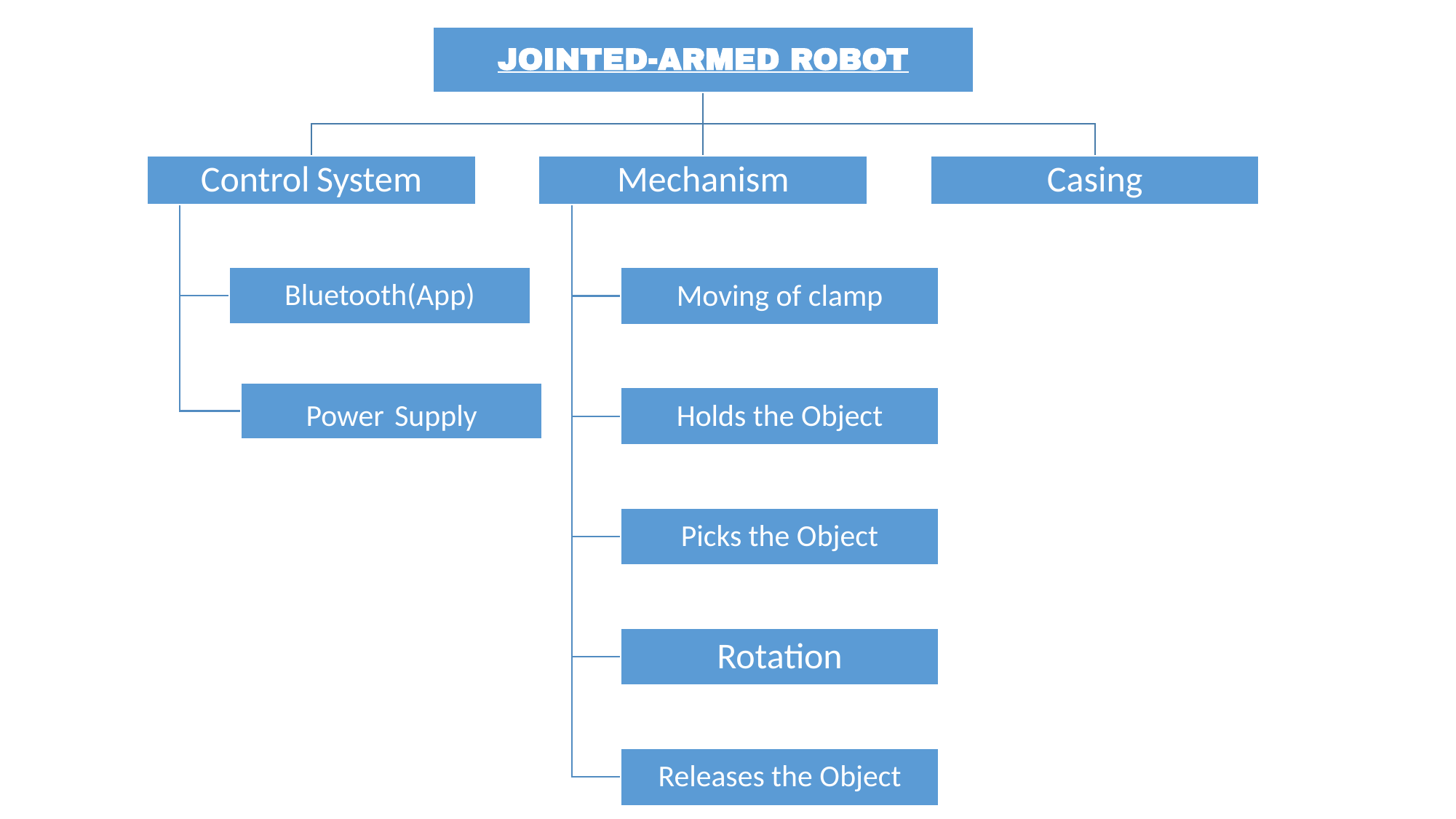

JOINTED-ARMED ROBOT
Control System
Bluetooth(App)
Power Supply
Mechanism
Moving of clamp
Holds the Object
Picks the Object
Rotation
Releases the Object
Casing